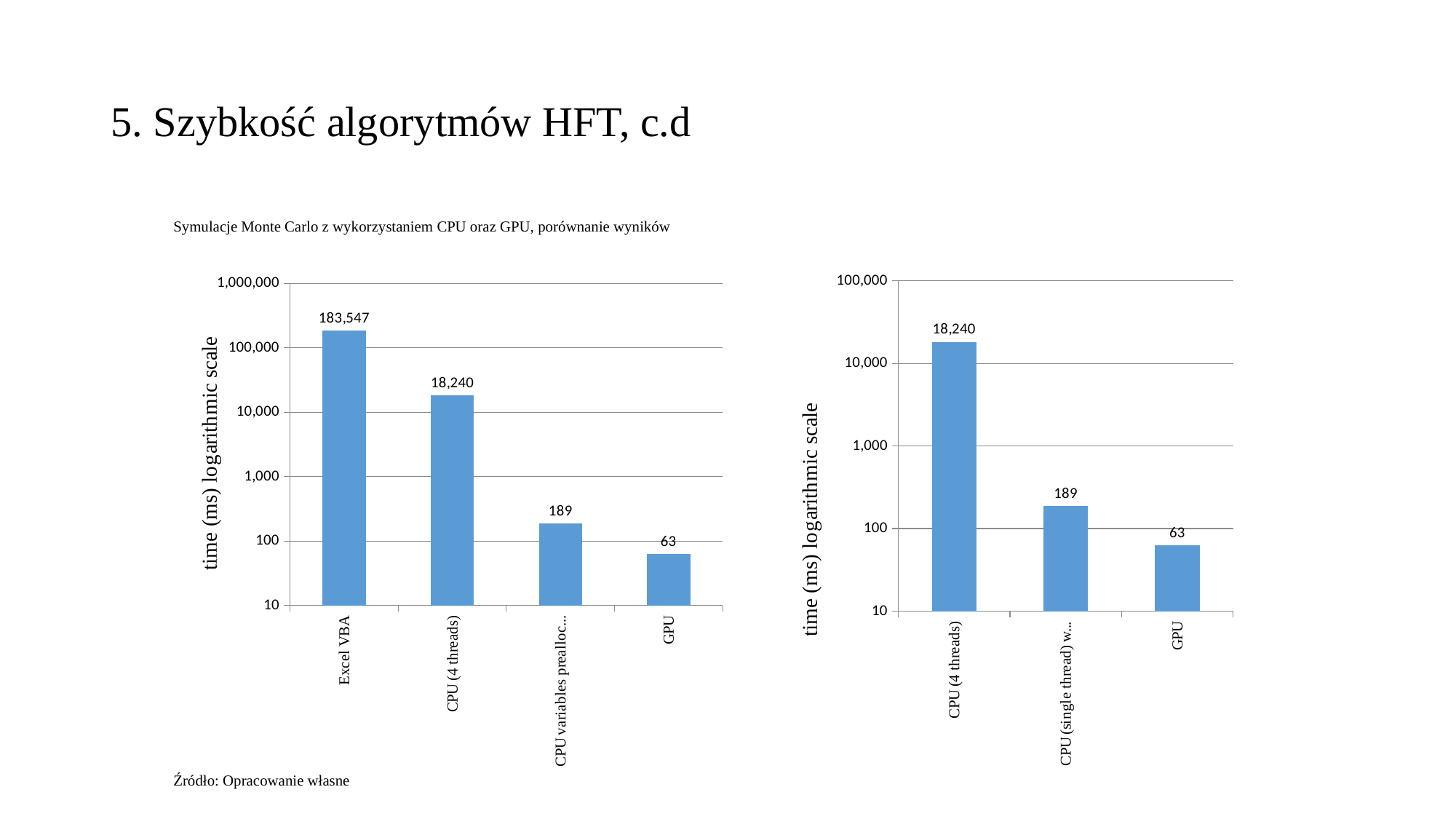

# 5. Szybkość algorytmów HFT, c.d
Symulacje Monte Carlo z wykorzystaniem CPU oraz GPU, porównanie wyników

### Chart

| Category |  |
|---|---|
| CPU (4 threads) | 18240.0 |
| CPU (single thread) with random variables preallocated and generated by GPU | 189.0 |
| GPU | 63.0 |

### Chart

| Category |  |
|---|---|
| Excel VBA | 183547.0 |
| CPU (4 threads) | 18240.0 |
| CPU variables preallocated | 189.0 |
| GPU | 63.0 |
Źródło: Opracowanie własne